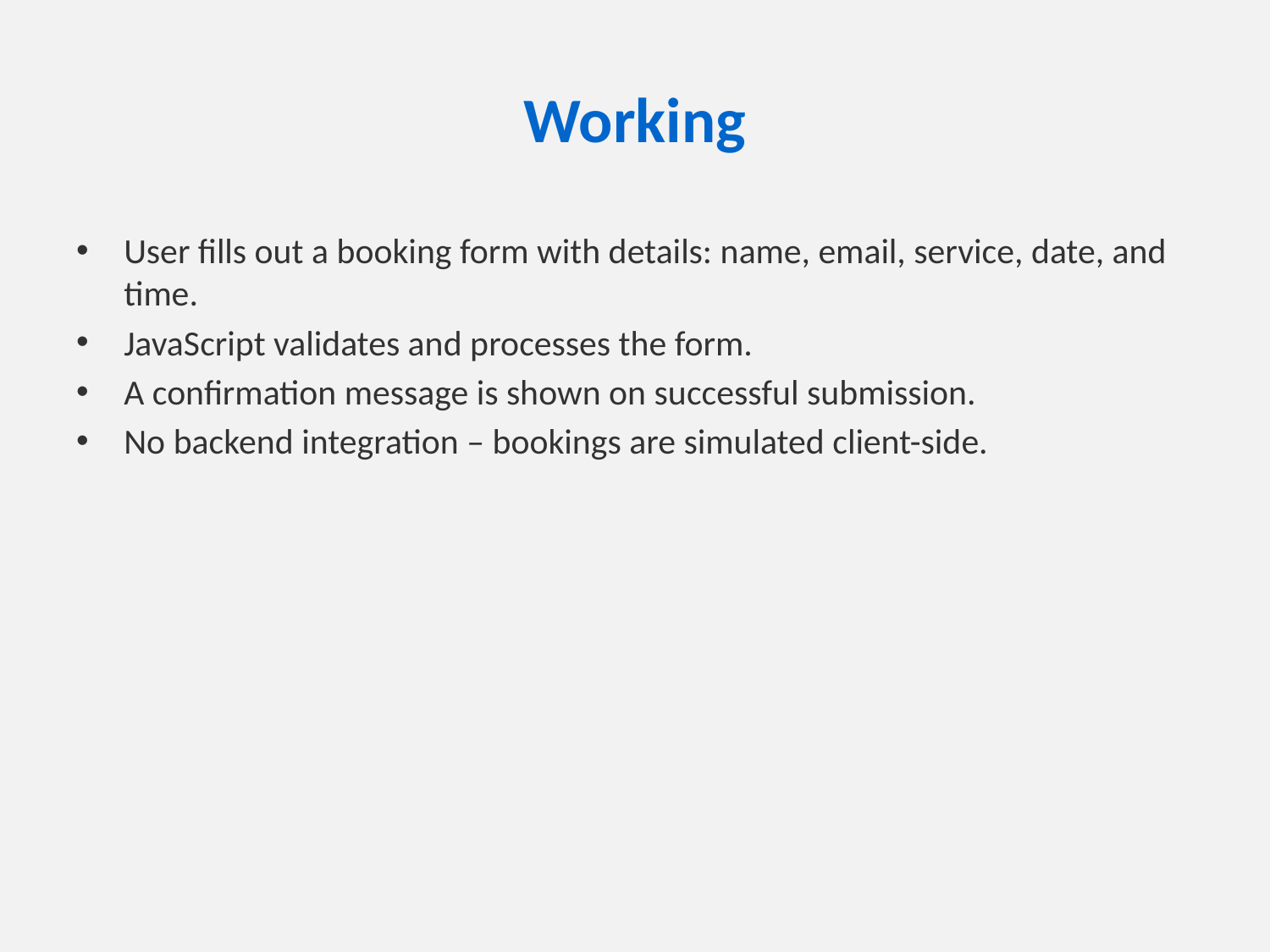

# Working
User fills out a booking form with details: name, email, service, date, and time.
JavaScript validates and processes the form.
A confirmation message is shown on successful submission.
No backend integration – bookings are simulated client-side.